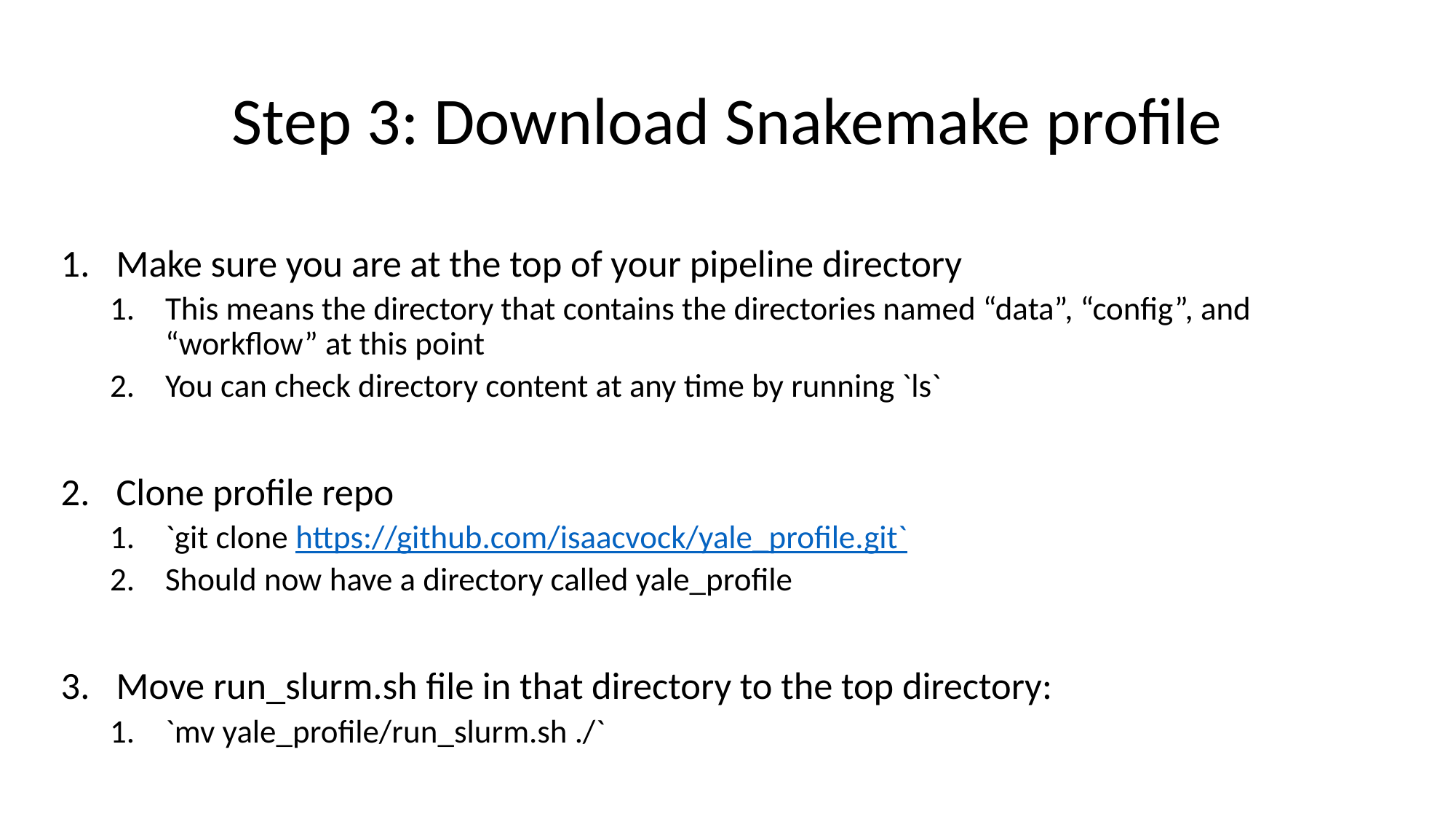

# Step 3: Download Snakemake profile
Make sure you are at the top of your pipeline directory
This means the directory that contains the directories named “data”, “config”, and “workflow” at this point
You can check directory content at any time by running `ls`

Clone profile repo
`git clone https://github.com/isaacvock/yale_profile.git`
Should now have a directory called yale_profile

Move run_slurm.sh file in that directory to the top directory:
`mv yale_profile/run_slurm.sh ./`